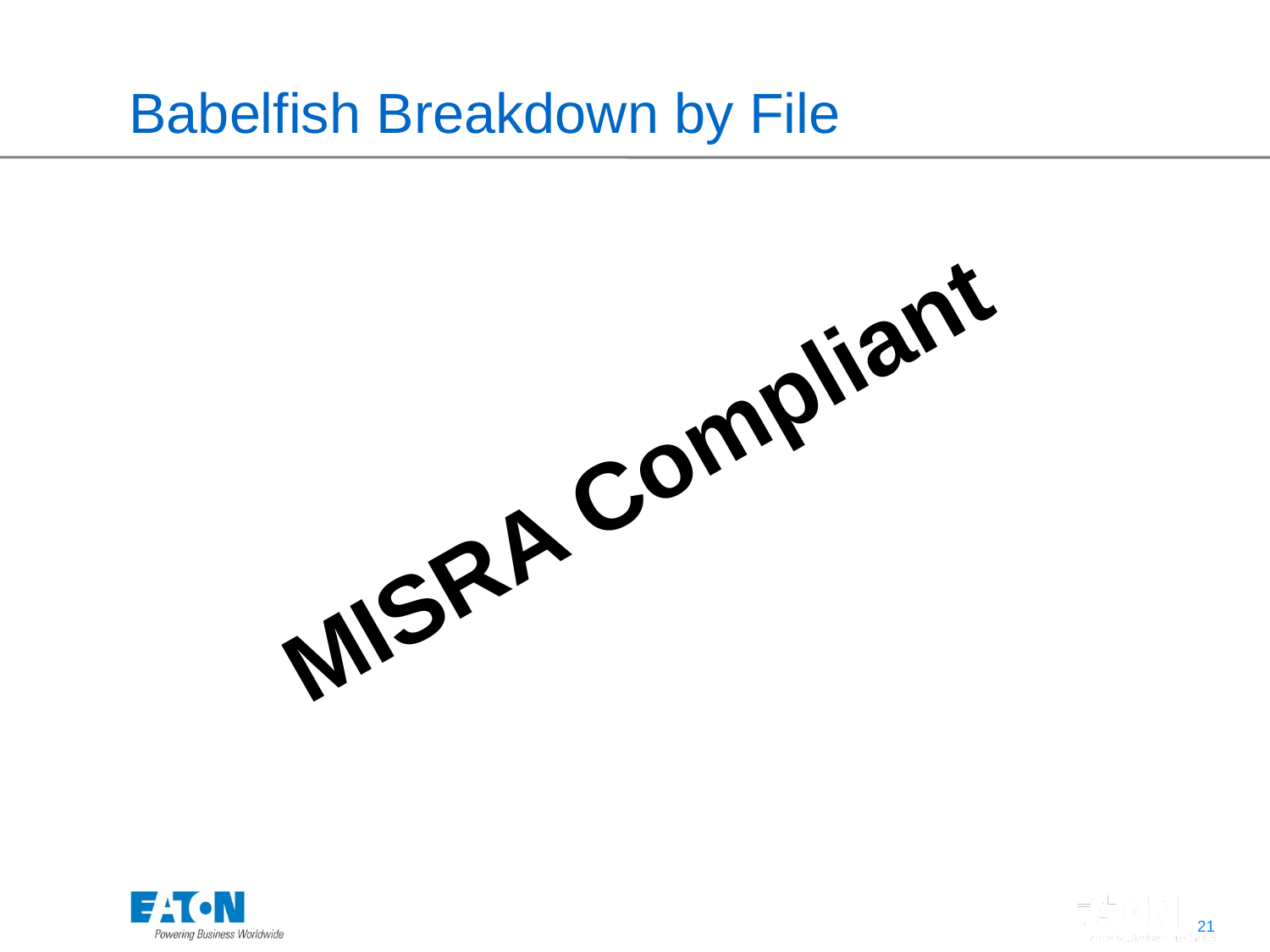

# Babelfish Breakdown by File
MISRA Compliant